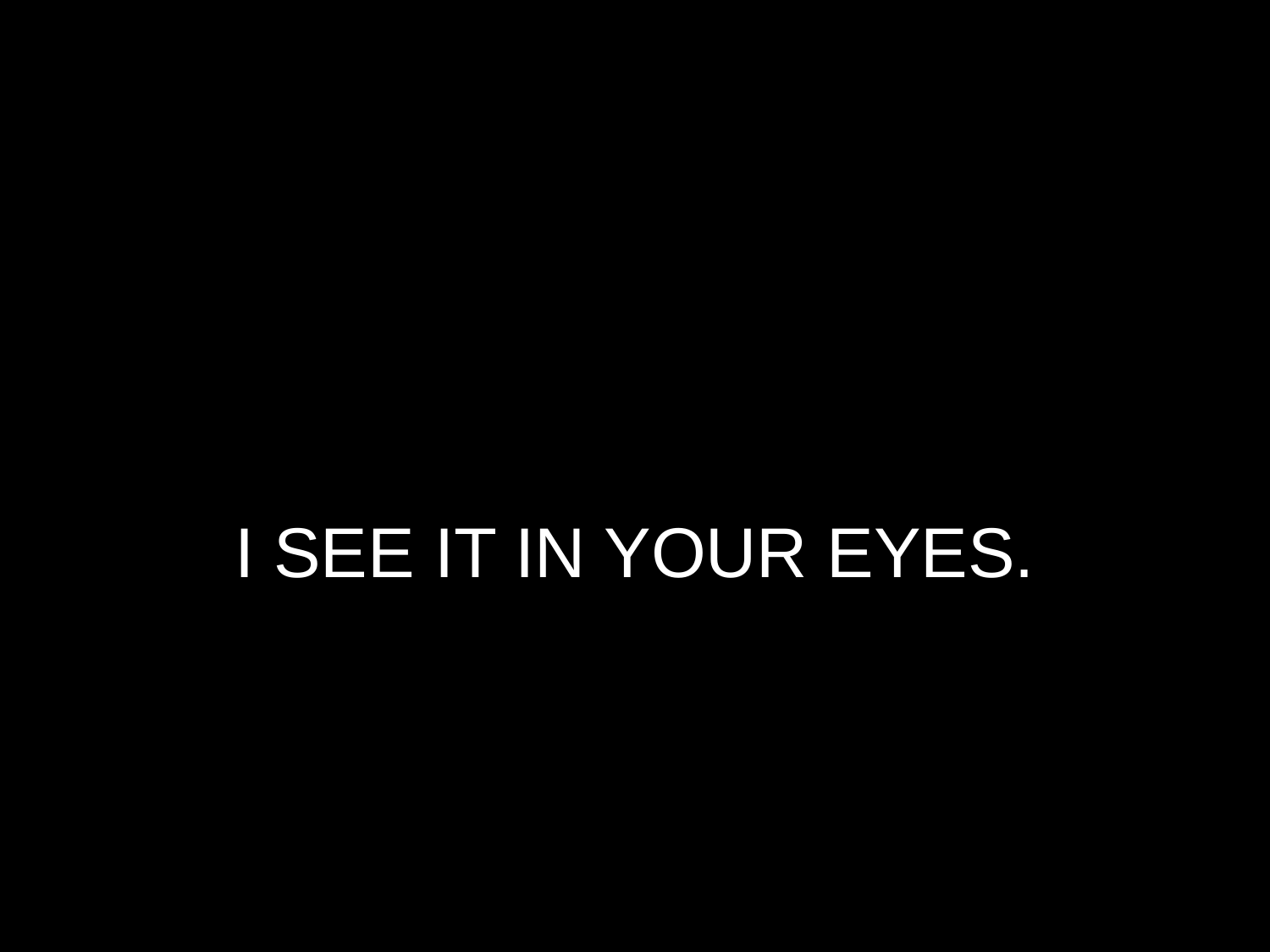

# I SEE IT IN YOUR EYES.